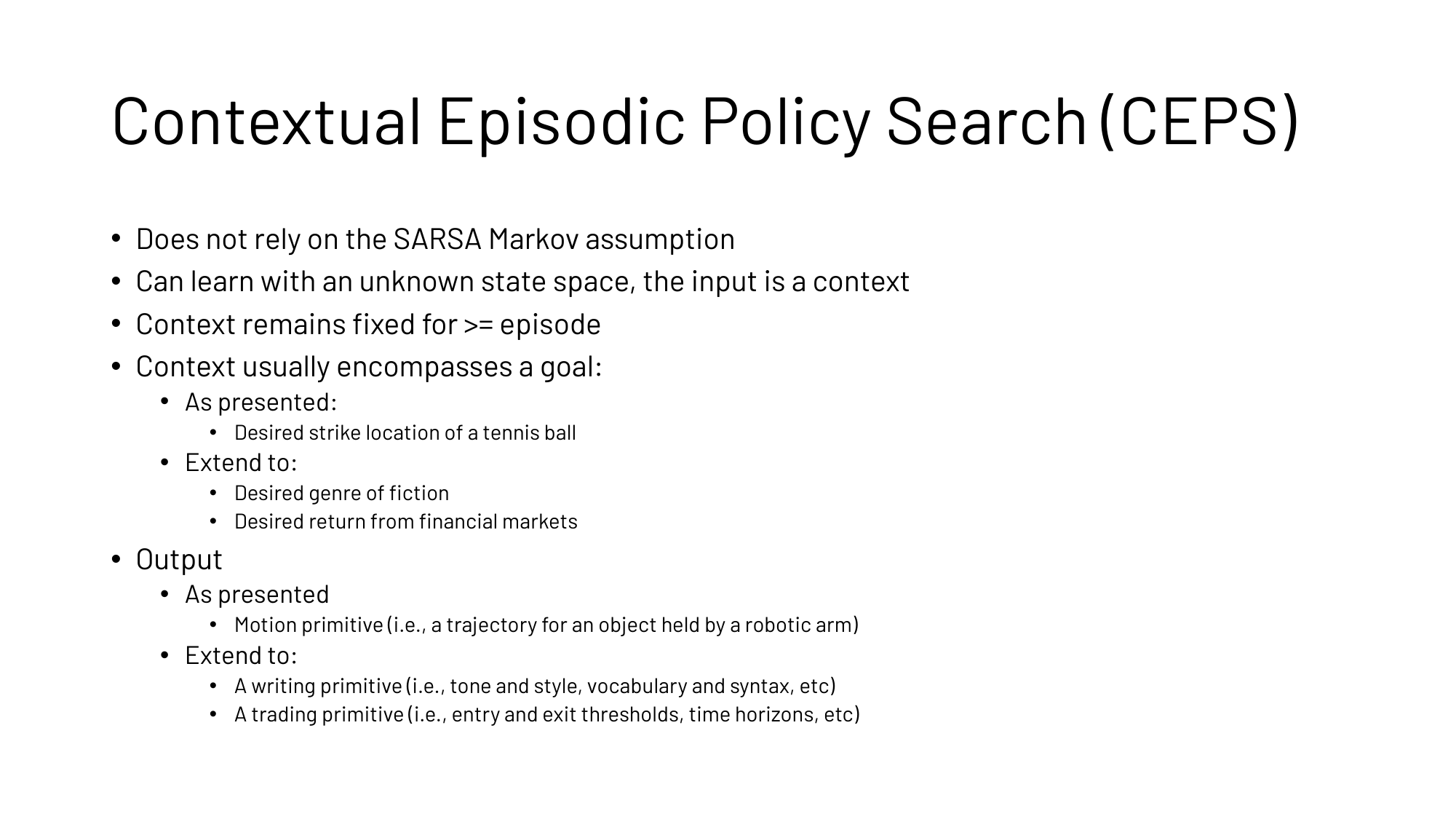

# Contextual Episodic Policy Search (CEPS)
Does not rely on the SARSA Markov assumption
Can learn with an unknown state space, the input is a context
Context remains fixed for >= episode
Context usually encompasses a goal:
As presented:
Desired strike location of a tennis ball
Extend to:
Desired genre of fiction
Desired return from financial markets
Output
As presented
Motion primitive (i.e., a trajectory for an object held by a robotic arm)
Extend to:
A writing primitive (i.e., tone and style, vocabulary and syntax, etc)
A trading primitive (i.e., entry and exit thresholds, time horizons, etc)